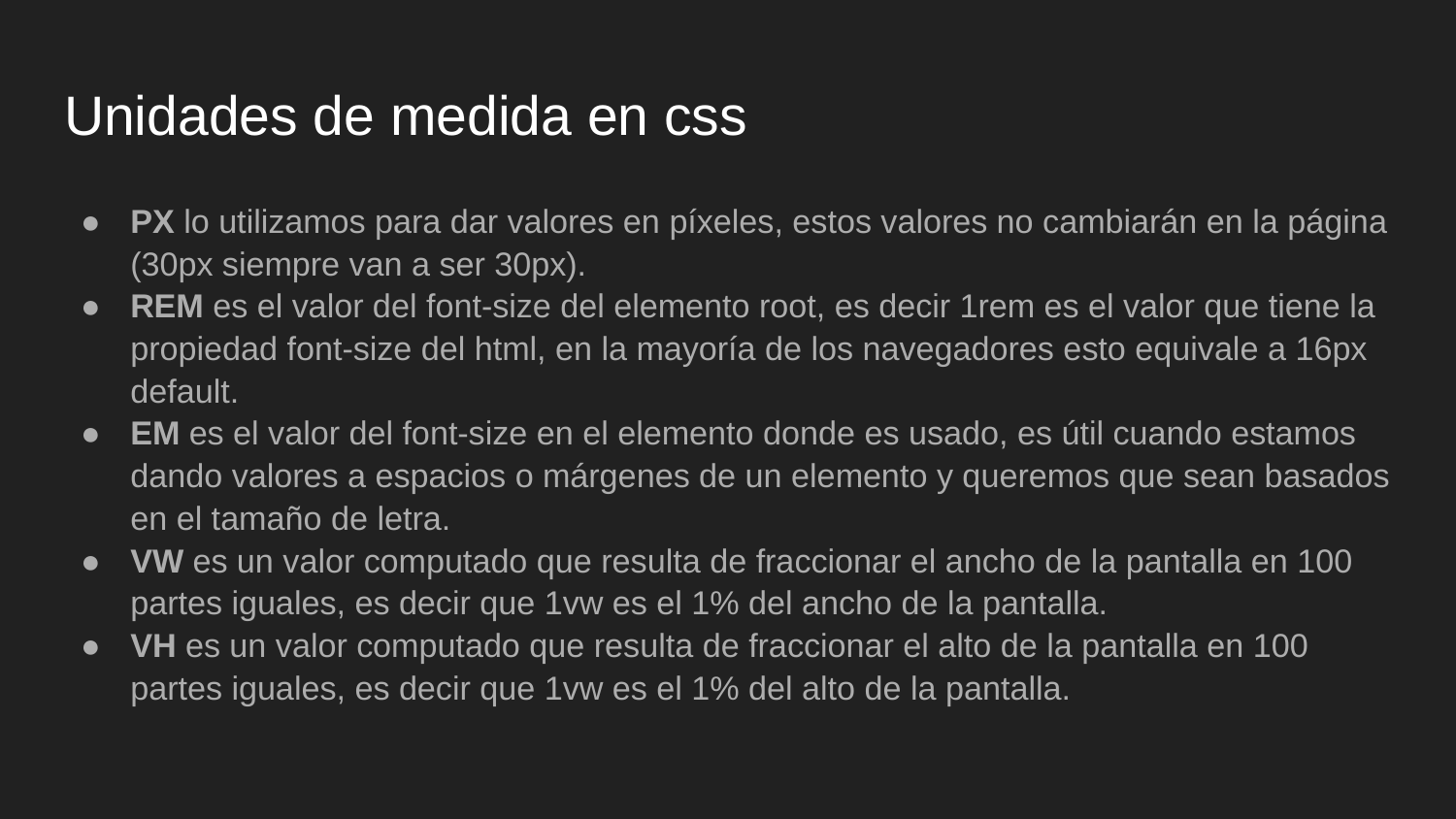

# Unidades de medida en css
PX lo utilizamos para dar valores en píxeles, estos valores no cambiarán en la página (30px siempre van a ser 30px).
REM es el valor del font-size del elemento root, es decir 1rem es el valor que tiene la propiedad font-size del html, en la mayoría de los navegadores esto equivale a 16px default.
EM es el valor del font-size en el elemento donde es usado, es útil cuando estamos dando valores a espacios o márgenes de un elemento y queremos que sean basados en el tamaño de letra.
VW es un valor computado que resulta de fraccionar el ancho de la pantalla en 100 partes iguales, es decir que 1vw es el 1% del ancho de la pantalla.
VH es un valor computado que resulta de fraccionar el alto de la pantalla en 100 partes iguales, es decir que 1vw es el 1% del alto de la pantalla.